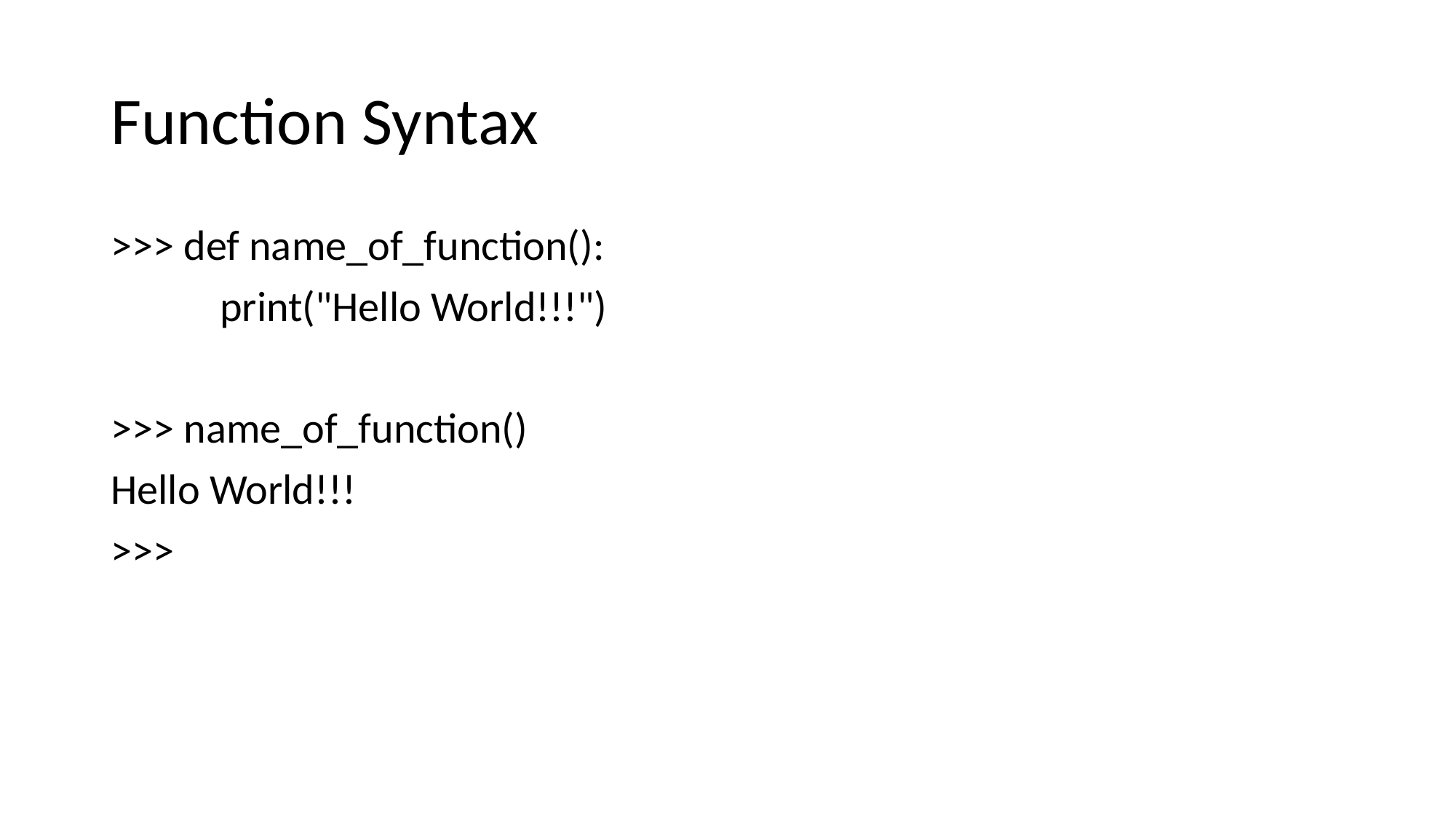

# Function Syntax
>>> def name_of_function():
	print("Hello World!!!")

>>> name_of_function()
Hello World!!!
>>>